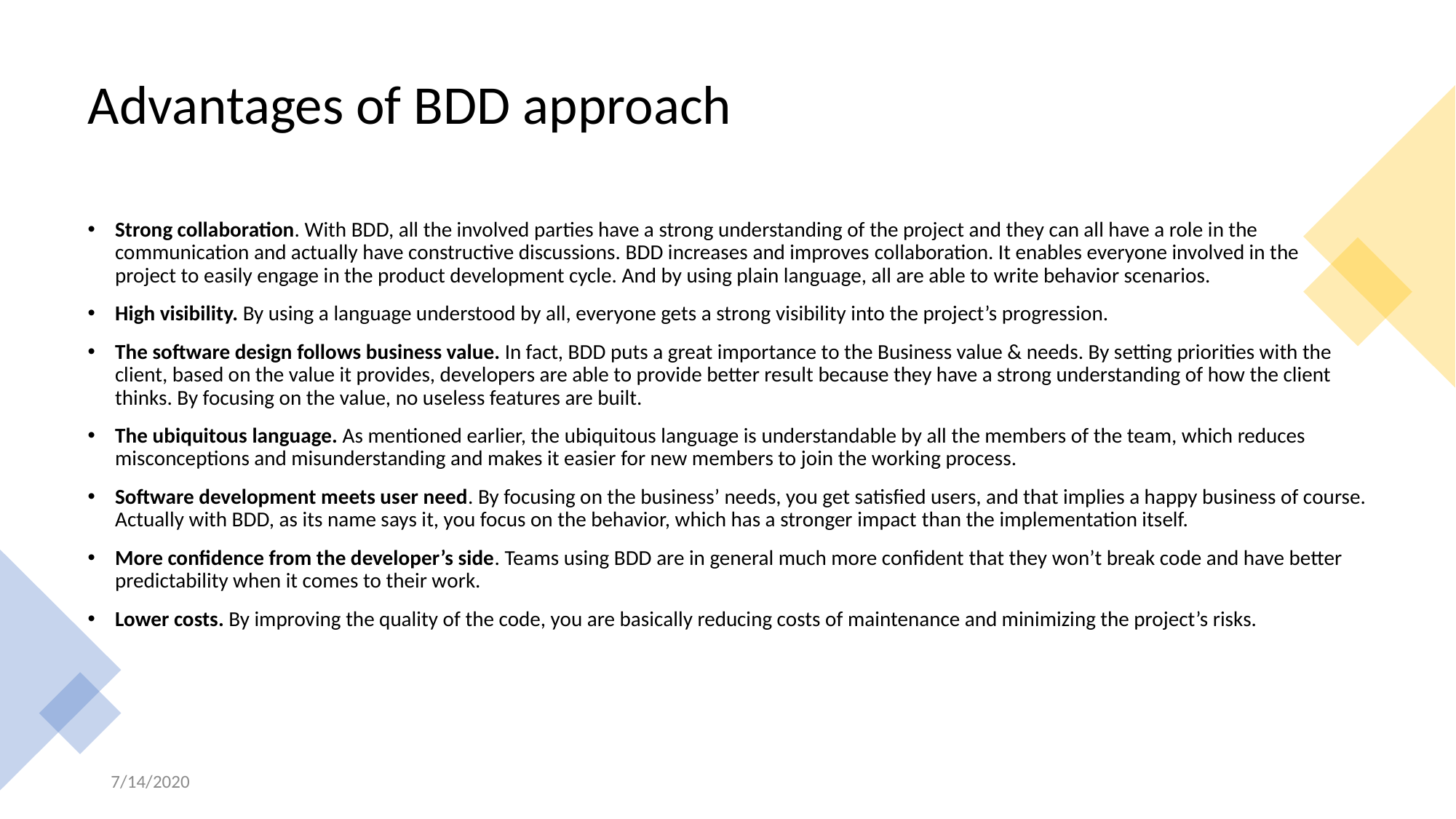

# Advantages of BDD approach

Strong collaboration. With BDD, all the involved parties have a strong understanding of the project and they can all have a role in the communication and actually have constructive discussions. BDD increases and improves collaboration. It enables everyone involved in the project to easily engage in the product development cycle. And by using plain language, all are able to write behavior scenarios.
High visibility. By using a language understood by all, everyone gets a strong visibility into the project’s progression.
The software design follows business value. In fact, BDD puts a great importance to the Business value & needs. By setting priorities with the client, based on the value it provides, developers are able to provide better result because they have a strong understanding of how the client thinks. By focusing on the value, no useless features are built.
The ubiquitous language. As mentioned earlier, the ubiquitous language is understandable by all the members of the team, which reduces misconceptions and misunderstanding and makes it easier for new members to join the working process.
Software development meets user need. By focusing on the business’ needs, you get satisfied users, and that implies a happy business of course. Actually with BDD, as its name says it, you focus on the behavior, which has a stronger impact than the implementation itself.
More confidence from the developer’s side. Teams using BDD are in general much more confident that they won’t break code and have better predictability when it comes to their work.
Lower costs. By improving the quality of the code, you are basically reducing costs of maintenance and minimizing the project’s risks.

7/14/2020
BDD, TDD testing
6